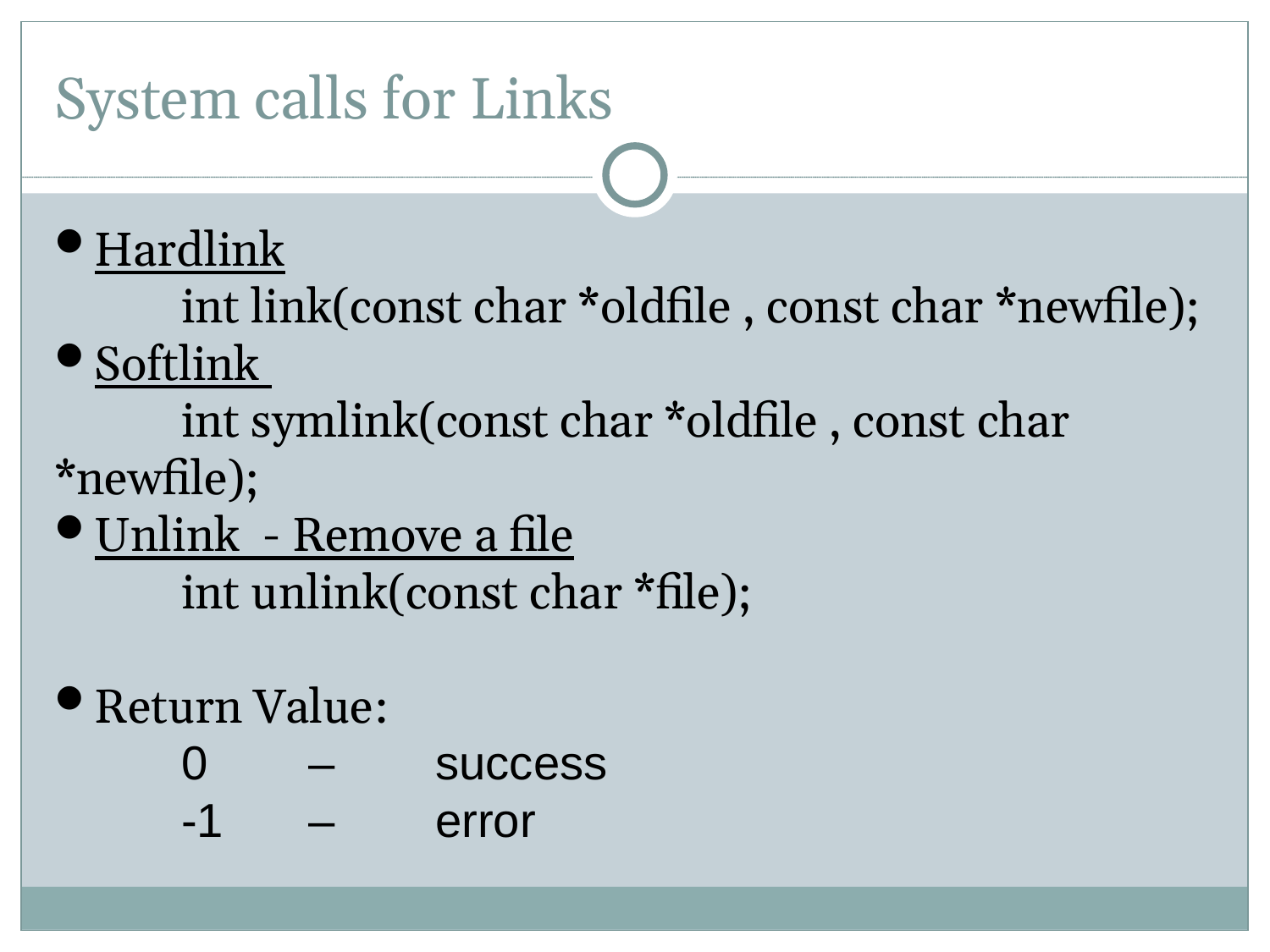

System calls for Links
Hardlink
	int link(const char *oldfile , const char *newfile);
Softlink
	int symlink(const char *oldfile , const char *newfile);
Unlink  - Remove a file
	int unlink(const char *file);

Return Value:
	0 	– 	success
	-1 	– 	error